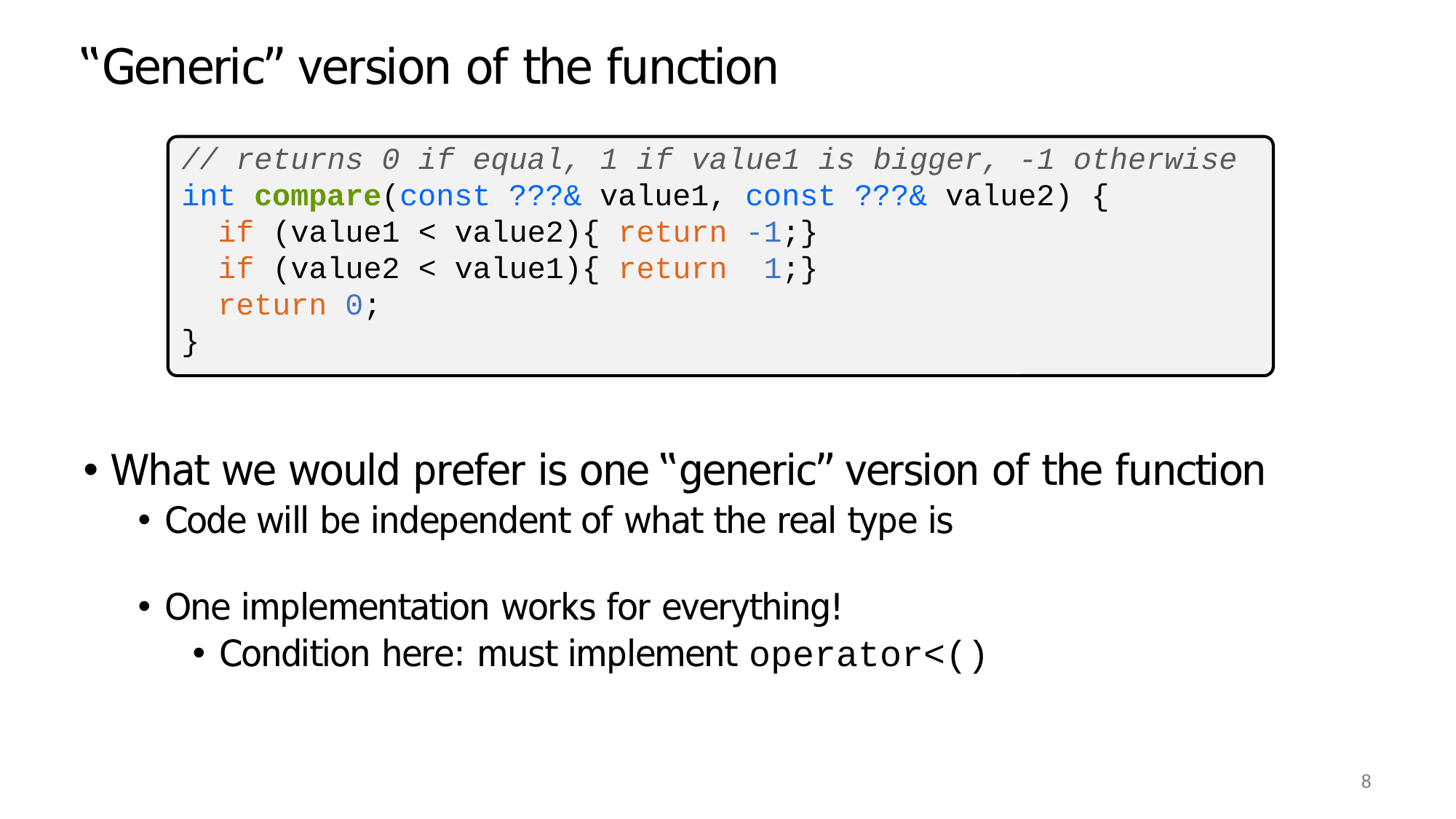

# “Generic” version of the function
// returns 0 if equal, 1 if value1 is bigger, -1 otherwise
int compare(const ???& value1, const ???& value2) {
  if (value1 < value2){ return -1;}
  if (value2 < value1){ return  1;}
  return 0;
}
What we would prefer is one “generic” version of the function
Code will be independent of what the real type is
One implementation works for everything!
Condition here: must implement operator<()
8